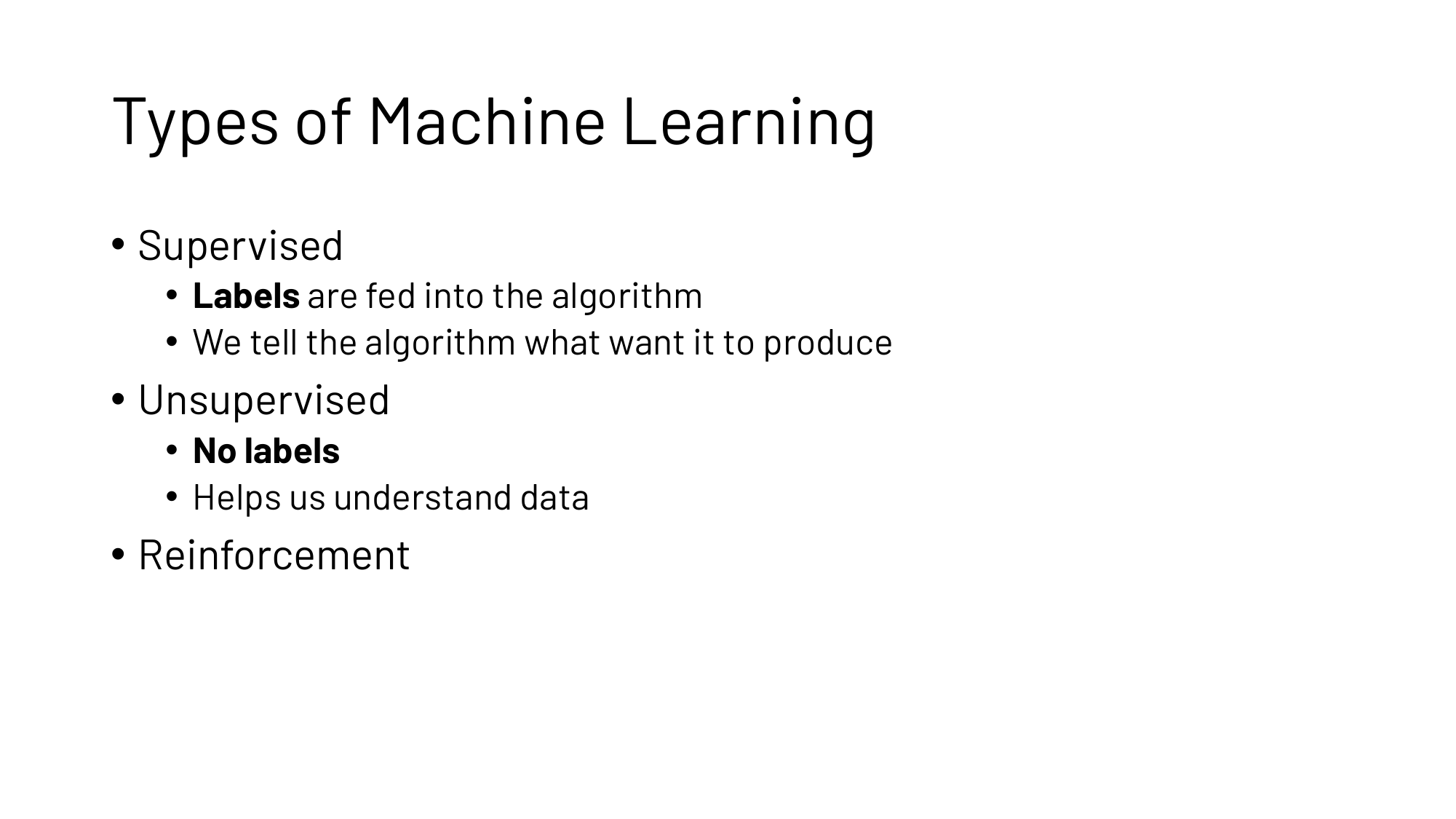

# Types of Machine Learning
Supervised
Labels are fed into the algorithm
We tell the algorithm what want it to produce
Unsupervised
No labels
Helps us understand data
Reinforcement